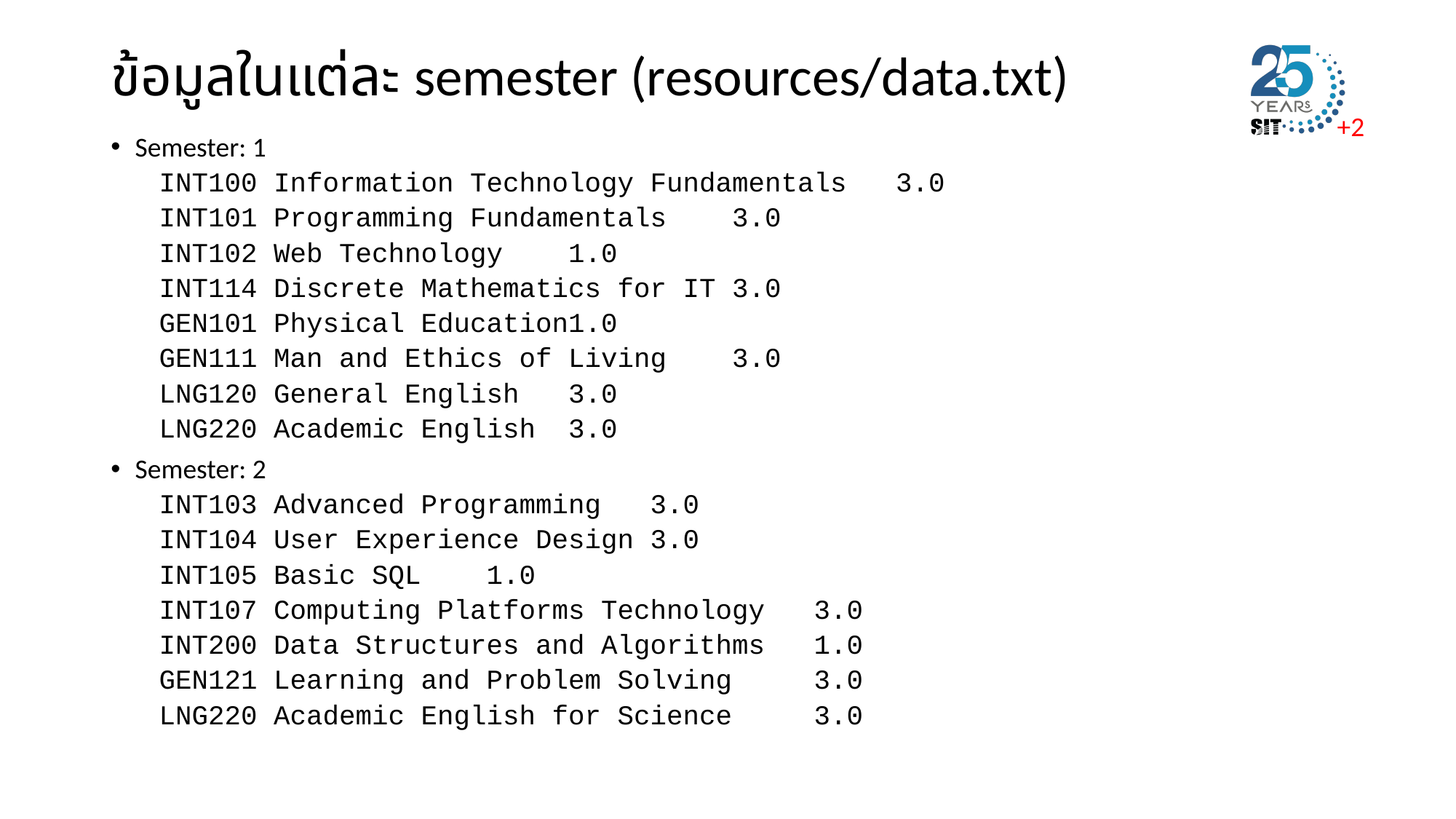

# ข้อมูลในแต่ละ semester (resources/data.txt)
Semester: 1
INT100 Information Technology Fundamentals	3.0
INT101 Programming Fundamentals			3.0
INT102 Web Technology				1.0
INT114 Discrete Mathematics for IT		3.0
GEN101 Physical Education				1.0
GEN111 Man and Ethics of Living			3.0
LNG120 General English				3.0
LNG220 Academic English				3.0
Semester: 2
INT103 Advanced Programming		3.0
INT104 User Experience Design		3.0
INT105 Basic SQL				1.0
INT107 Computing Platforms Technology	3.0
INT200 Data Structures and Algorithms	1.0
GEN121 Learning and Problem Solving 	3.0
LNG220 Academic English for Science 	3.0